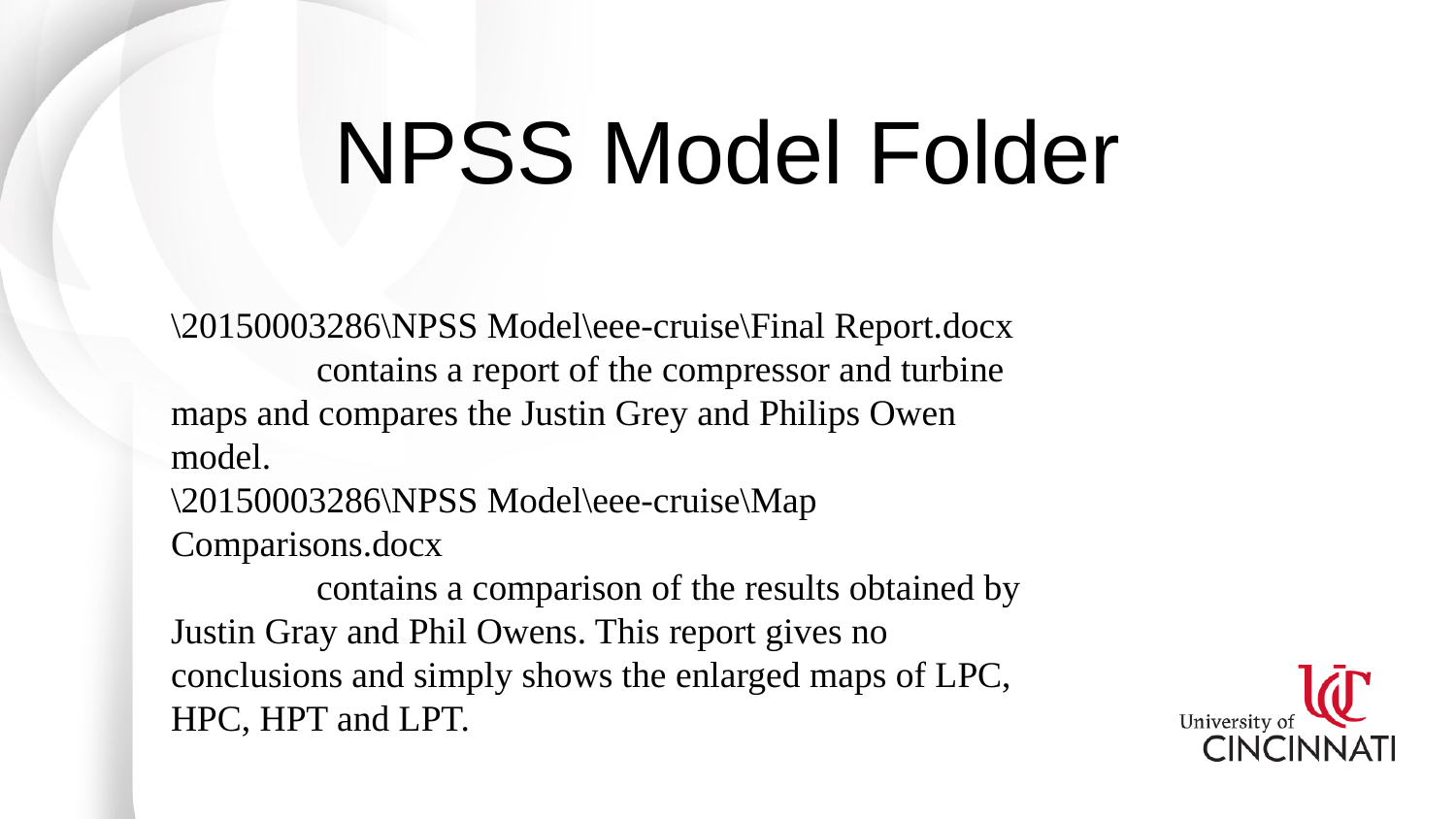

# NPSS Model Folder
\20150003286\NPSS Model\eee-cruise\Final Report.docx
	contains a report of the compressor and turbine maps and compares the Justin Grey and Philips Owen model.
\20150003286\NPSS Model\eee-cruise\Map Comparisons.docx
	contains a comparison of the results obtained by Justin Gray and Phil Owens. This report gives no conclusions and simply shows the enlarged maps of LPC, HPC, HPT and LPT.